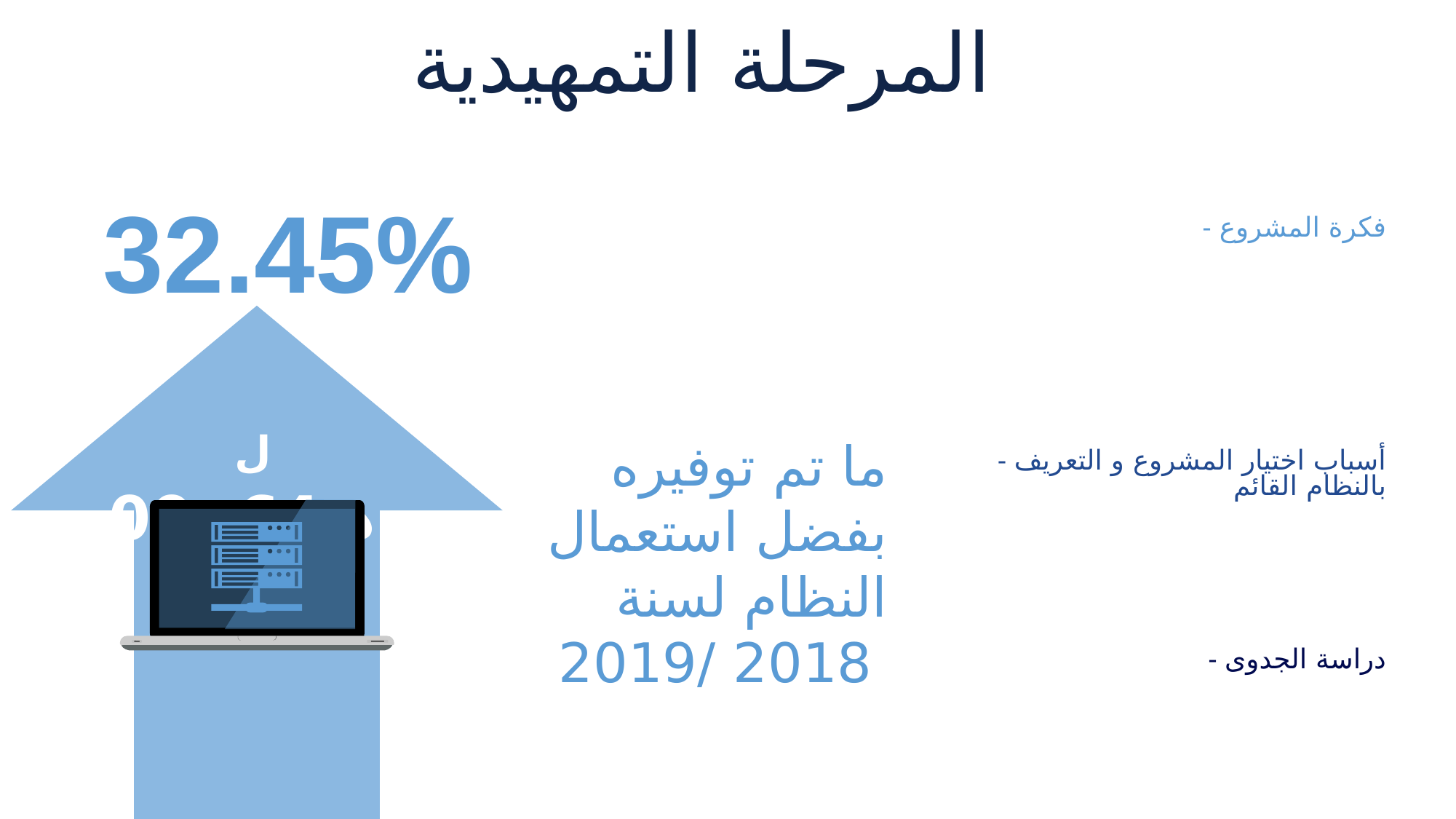

المرحلة التمهيدية
32.45%
- فكرة المشروع

ل  د.64 ,000
ما تم توفيره بفضل استعمال النظام لسنة 2018 /2019
- أسباب اختيار المشروع و التعريف بالنظام القائم

- دراسة الجدوى